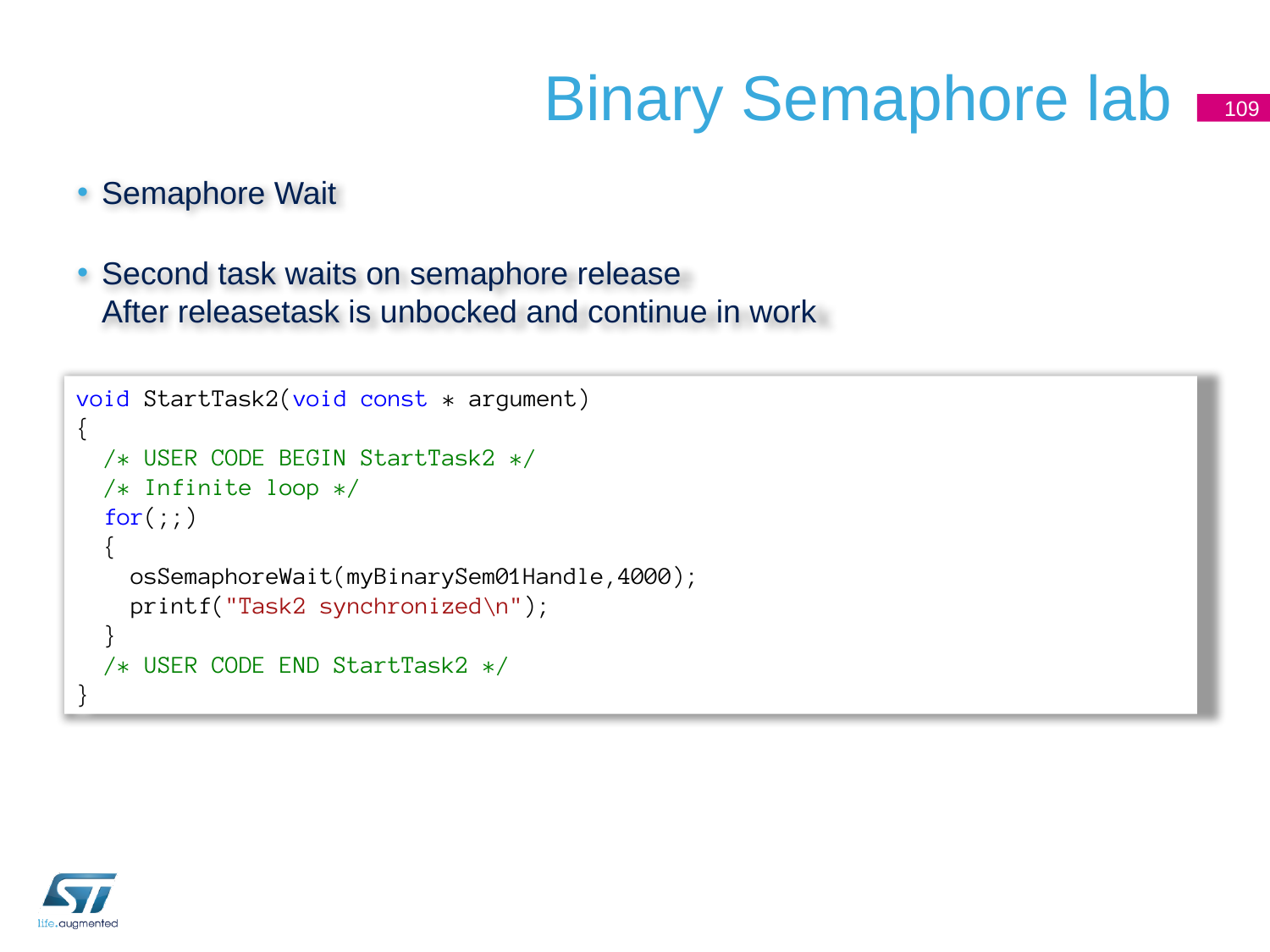

# Binary Semaphore lab
109
Semaphore Wait
Second task waits on semaphore release
After releasetask is unbocked and continue in work

void StartTask2(void const * argument)
{
  /* USER CODE BEGIN StartTask2 */
  /* Infinite loop */
  for(;;)
  {
    osSemaphoreWait(myBinarySem01Handle,4000);
    printf("Task2 synchronized\n");
  }
  /* USER CODE END StartTask2 */
}